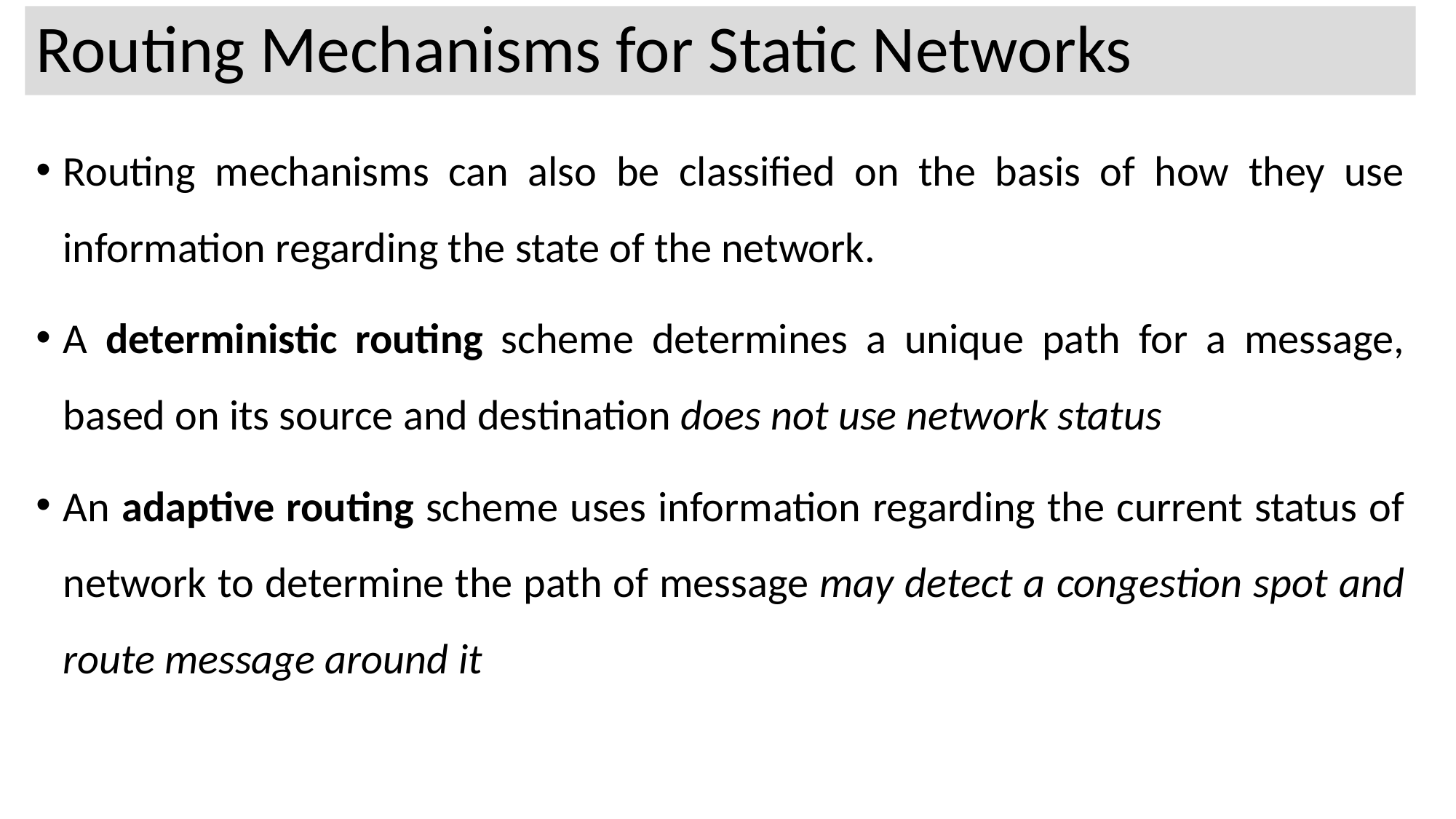

# Routing Mechanisms for Static Networks
Routing mechanisms can also be classified on the basis of how they use information regarding the state of the network.
A deterministic routing scheme determines a unique path for a message, based on its source and destination does not use network status
An adaptive routing scheme uses information regarding the current status of network to determine the path of message may detect a congestion spot and route message around it